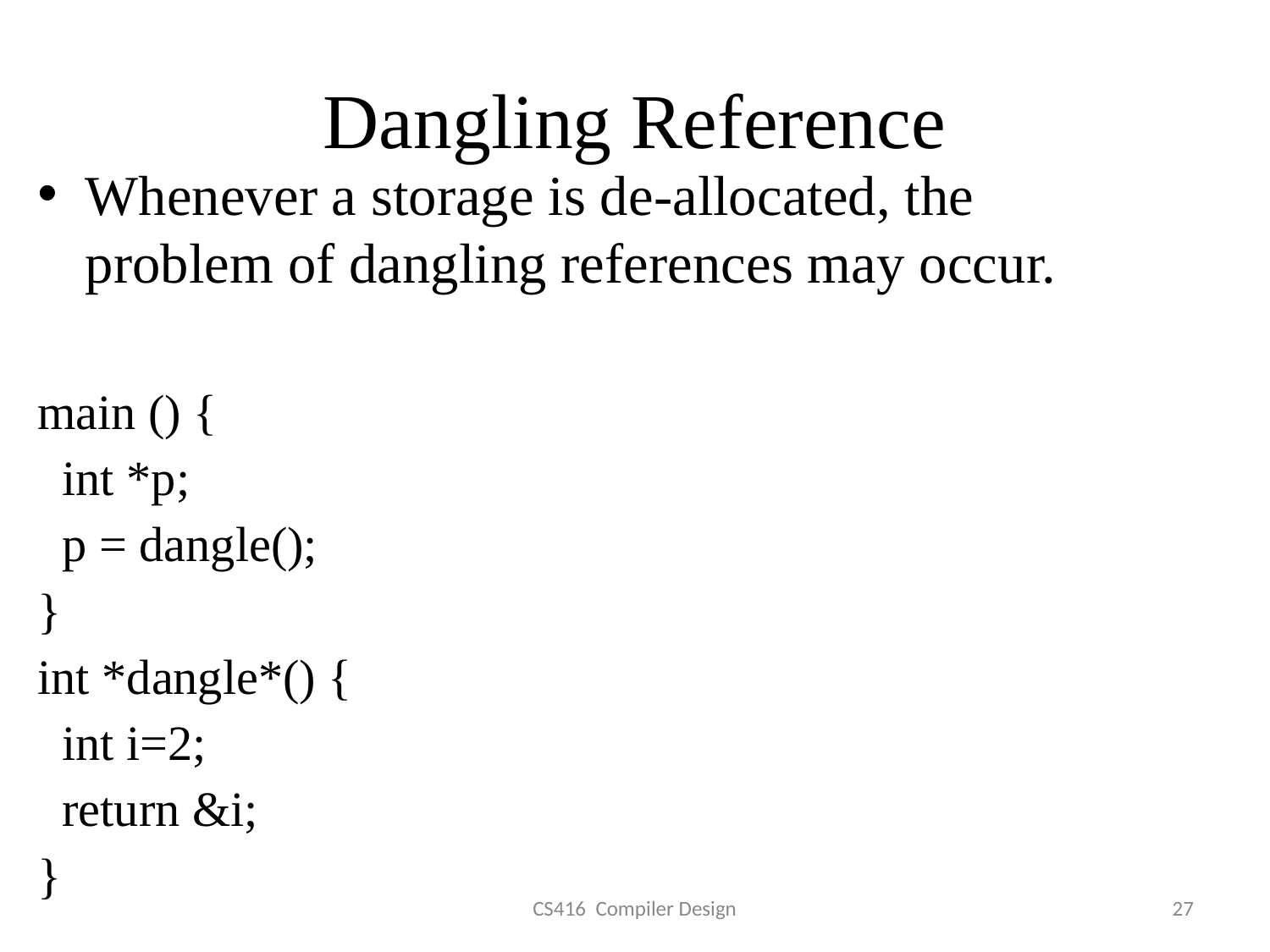

# Dangling Reference
Whenever a storage is de-allocated, the problem of dangling references may occur.

main () {
  int *p;
  p = dangle();
}
int *dangle*() {
  int i=2;
  return &i;
}
CS416  Compiler Design
27